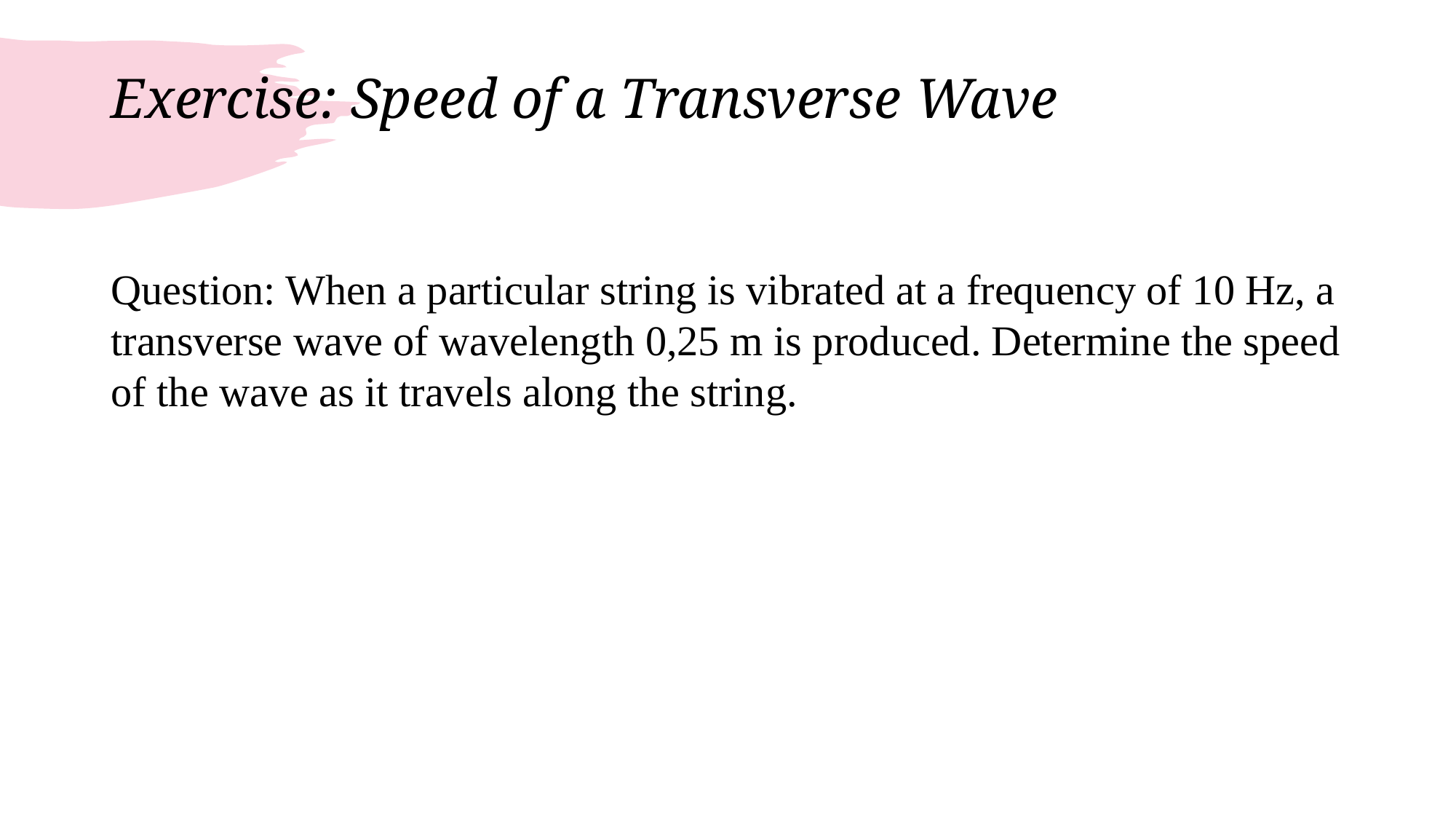

# Exercise: Speed of a Transverse Wave
Question: When a particular string is vibrated at a frequency of 10 Hz, a transverse wave of wavelength 0,25 m is produced. Determine the speed of the wave as it travels along the string.